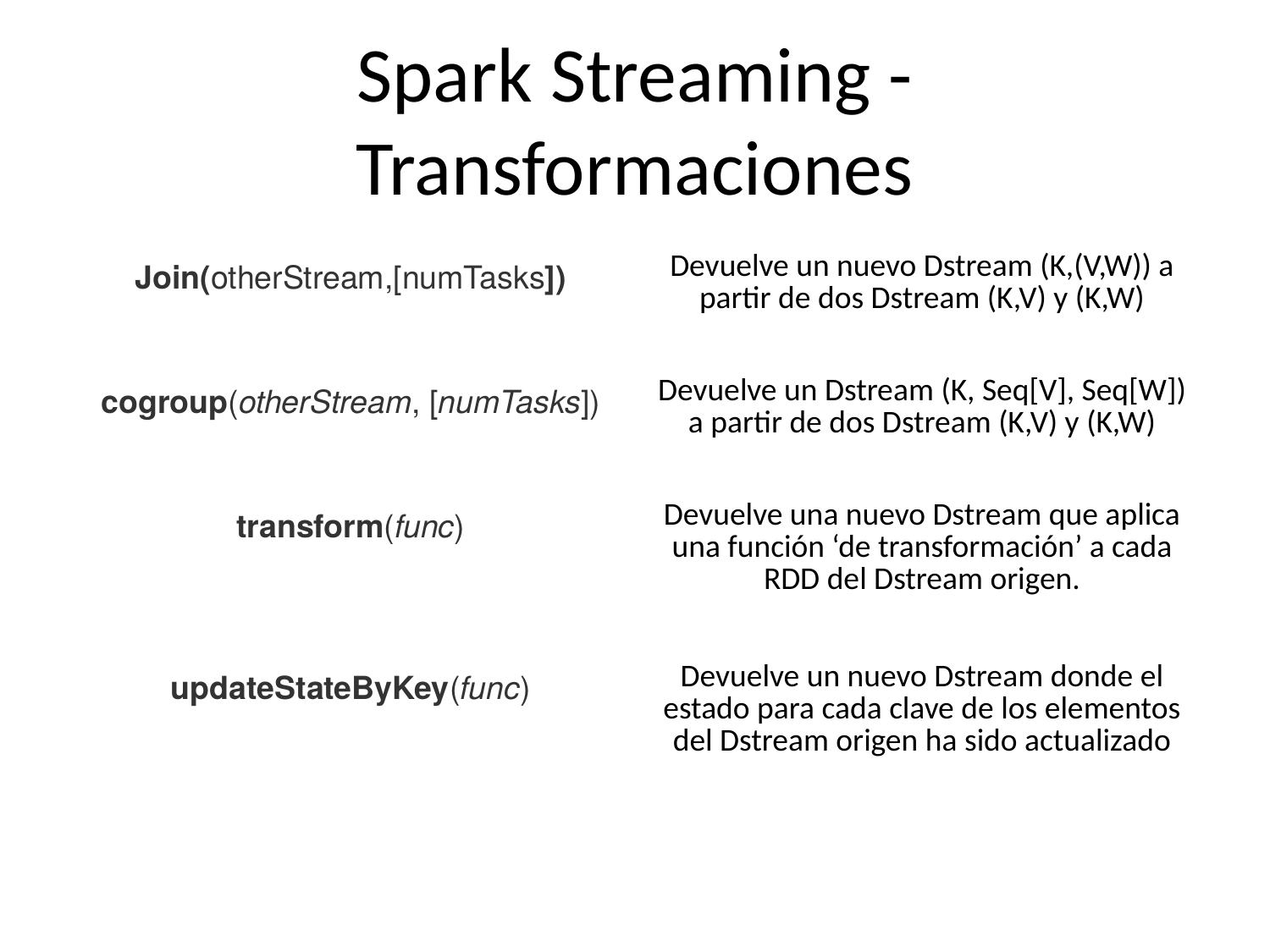

Spark Streaming - Transformaciones
| Transformación | Significado |
| --- | --- |
| Join(otherStream,[numTasks]) | Devuelve un nuevo Dstream (K,(V,W)) a partir de dos Dstream (K,V) y (K,W) |
| cogroup(otherStream, [numTasks]) | Devuelve un Dstream (K, Seq[V], Seq[W]) a partir de dos Dstream (K,V) y (K,W) |
| transform(func) | Devuelve una nuevo Dstream que aplica una función ‘de transformación’ a cada RDD del Dstream origen. |
| updateStateByKey(func) | Devuelve un nuevo Dstream donde el estado para cada clave de los elementos del Dstream origen ha sido actualizado |